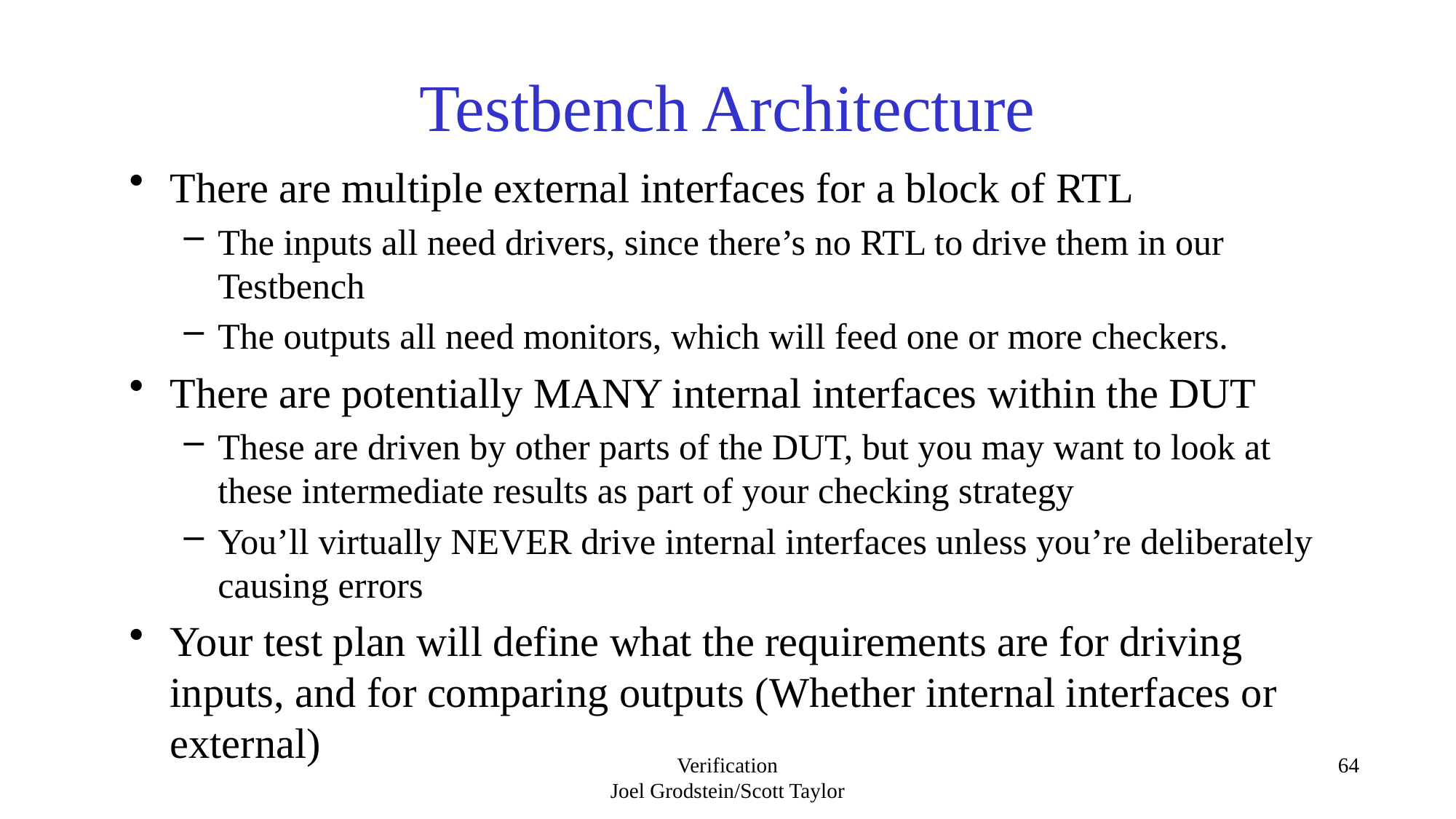

# Testbench Architecture
There are multiple external interfaces for a block of RTL
The inputs all need drivers, since there’s no RTL to drive them in our Testbench
The outputs all need monitors, which will feed one or more checkers.
There are potentially MANY internal interfaces within the DUT
These are driven by other parts of the DUT, but you may want to look at these intermediate results as part of your checking strategy
You’ll virtually NEVER drive internal interfaces unless you’re deliberately causing errors
Your test plan will define what the requirements are for driving inputs, and for comparing outputs (Whether internal interfaces or external)

Verification
Joel Grodstein/Scott Taylor